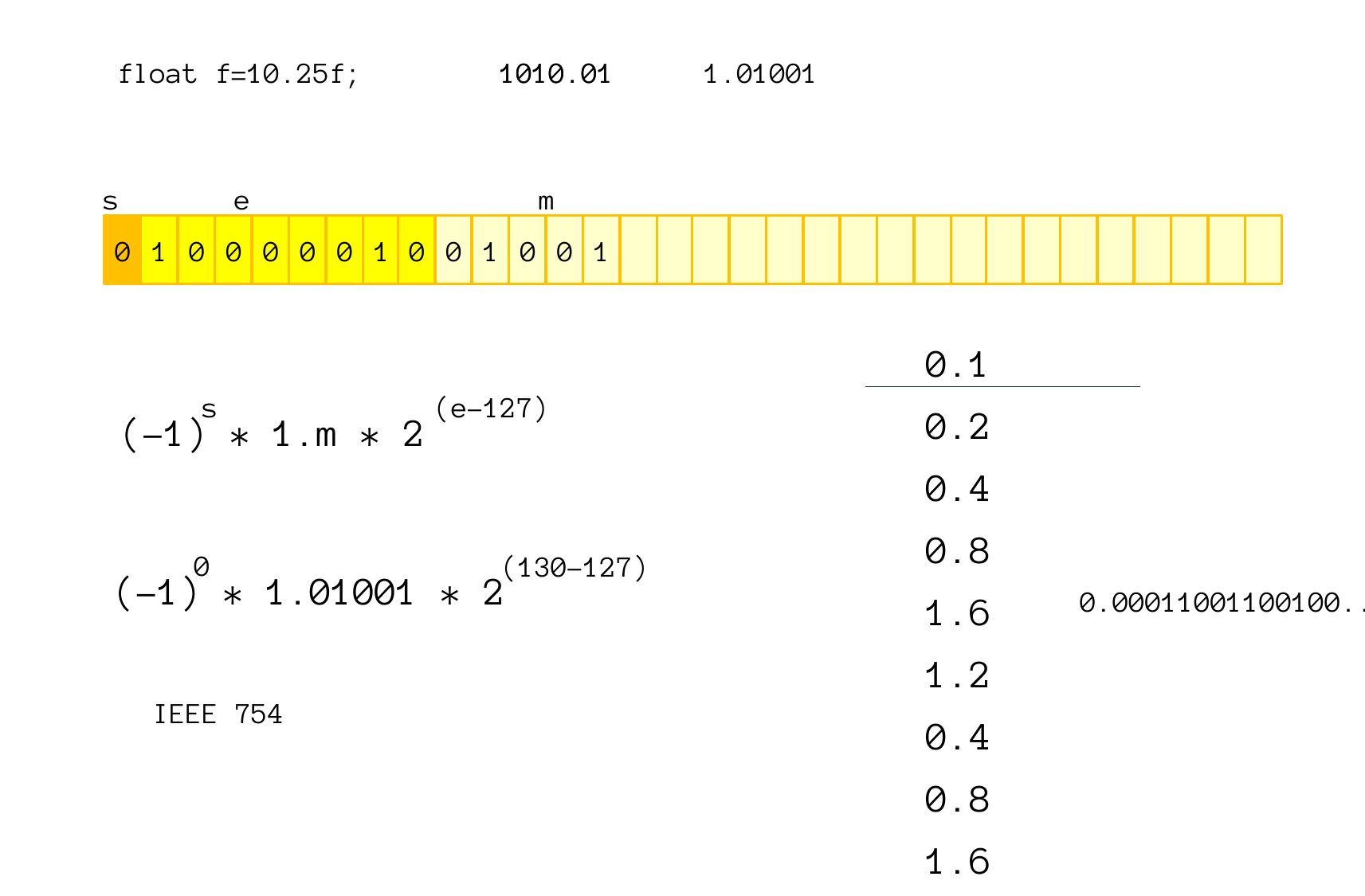

float f=10.25f;
1010.01
1010.01
1.01001
s
e
m
0
1
0
0
0
0
0
1
0
0
1
0
0
1

0.1
0.2
0.4
0.8
1.6
1.2
0.4
0.8
1.6
s
(e-127)
(-1) * 1.m * 2
0
(130-127)
(-1) * 1.01001 * 2
0.00011001100100...
IEEE 754